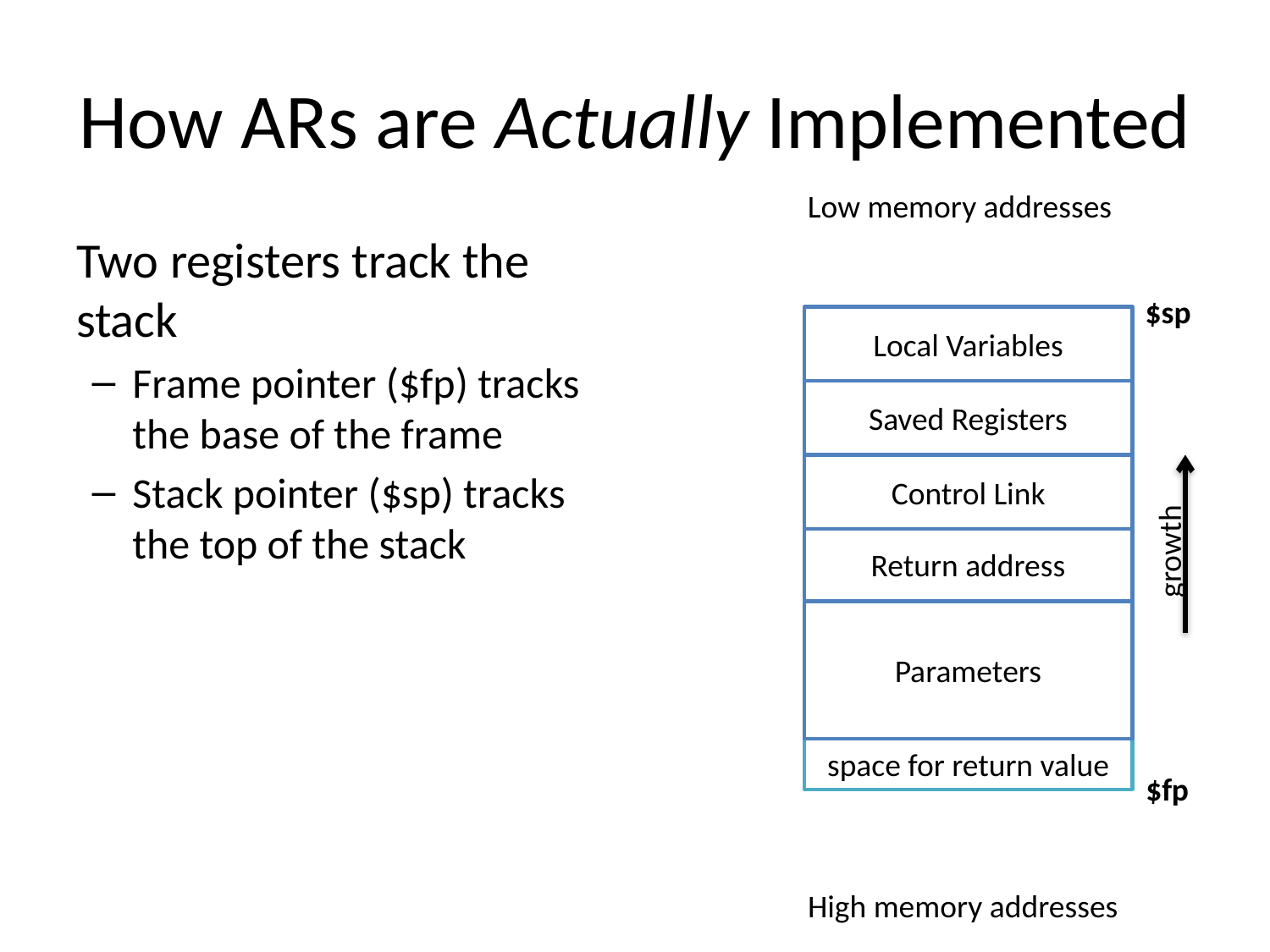

# How ARs are Actually Implemented
Low memory addresses
Two registers track the stack
Frame pointer ($fp) tracks the base of the frame
Stack pointer ($sp) tracks the top of the stack
$sp
Local Variables
Saved Registers
Control Link
growth
Return address
Parameters
space for return value
$fp
High memory addresses